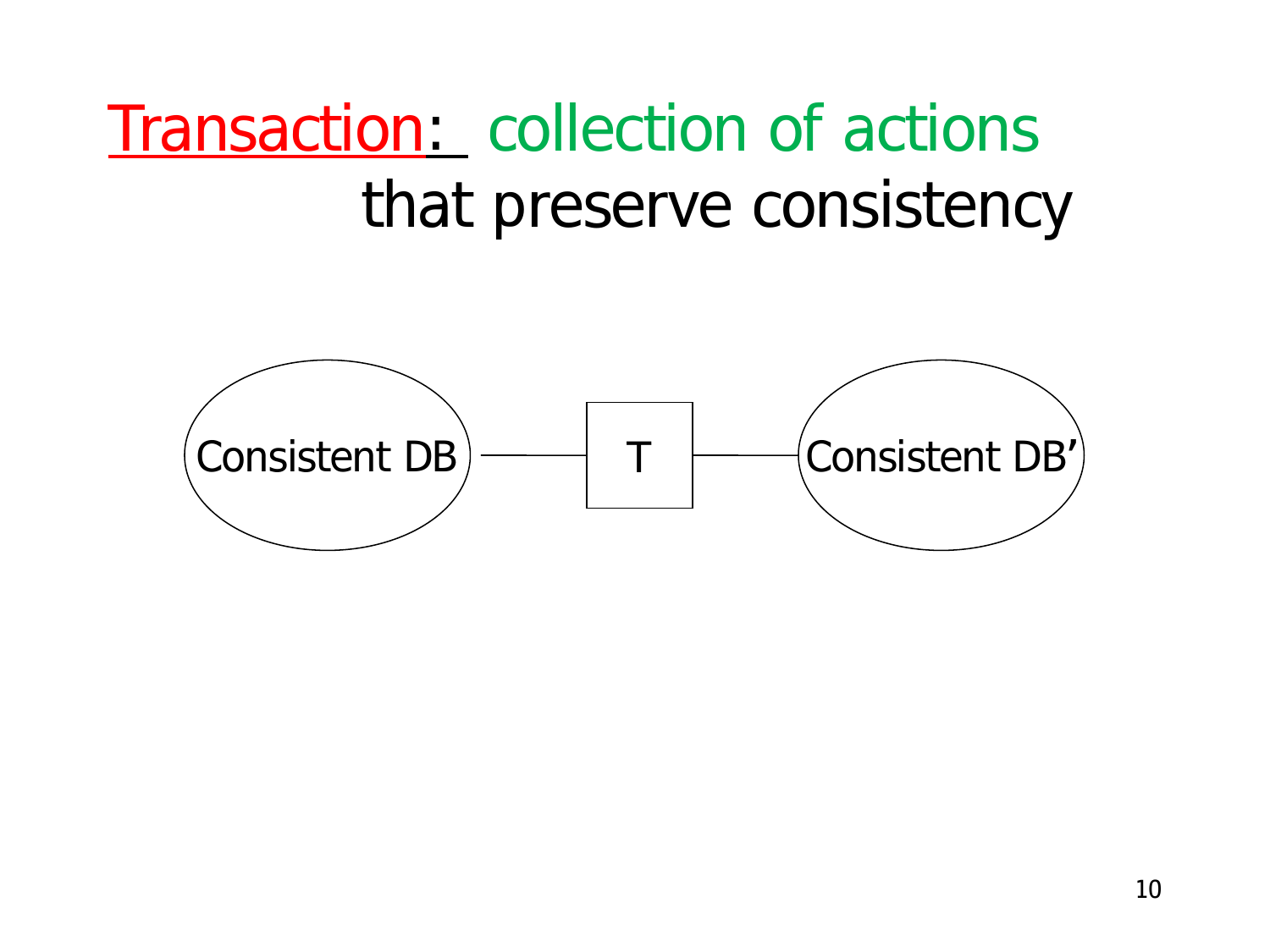

# Transaction:  collection of actions that preserve consistency

Consistent DB
Consistent DB’
T

10